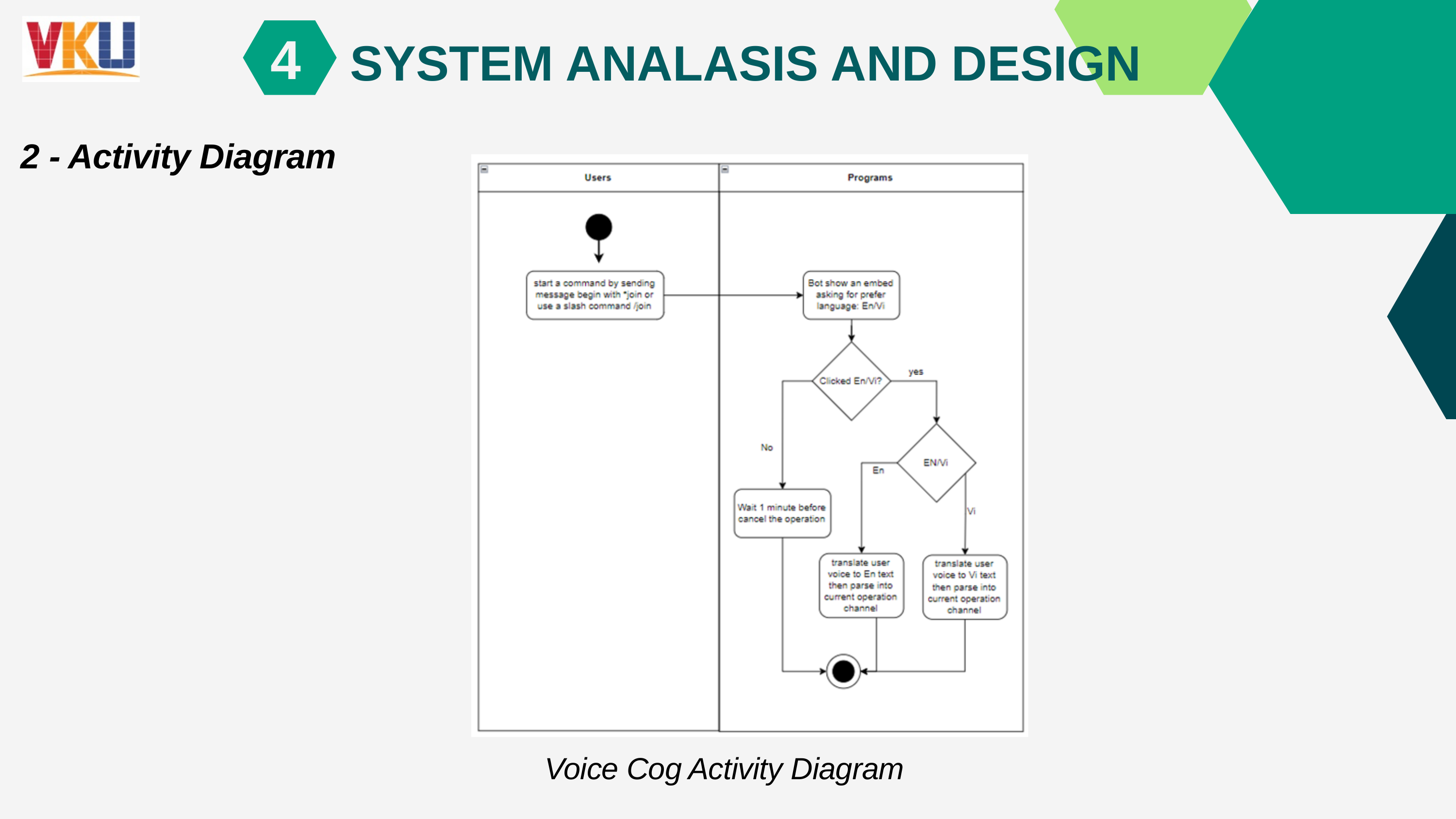

SYSTEM ANALASIS AND DESIGN
4

2 - Activity Diagram

Voice Cog Activity Diagram